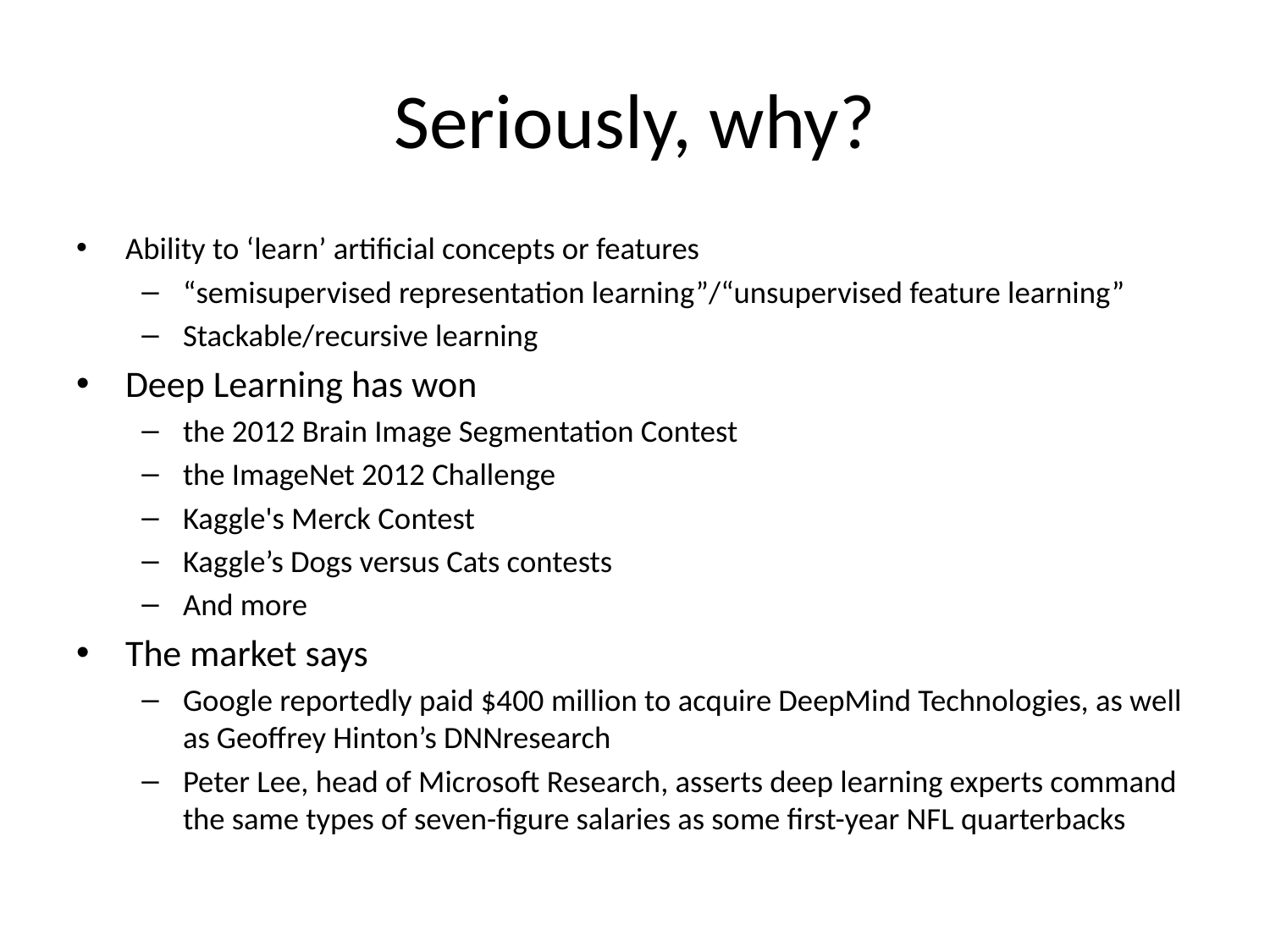

# Seriously, why?
Ability to ‘learn’ artificial concepts or features
“semisupervised representation learning”/“unsupervised feature learning”
Stackable/recursive learning
Deep Learning has won
the 2012 Brain Image Segmentation Contest
the ImageNet 2012 Challenge
Kaggle's Merck Contest
Kaggle’s Dogs versus Cats contests
And more
The market says
Google reportedly paid $400 million to acquire DeepMind Technologies, as well as Geoffrey Hinton’s DNNresearch
Peter Lee, head of Microsoft Research, asserts deep learning experts command the same types of seven-figure salaries as some first-year NFL quarterbacks